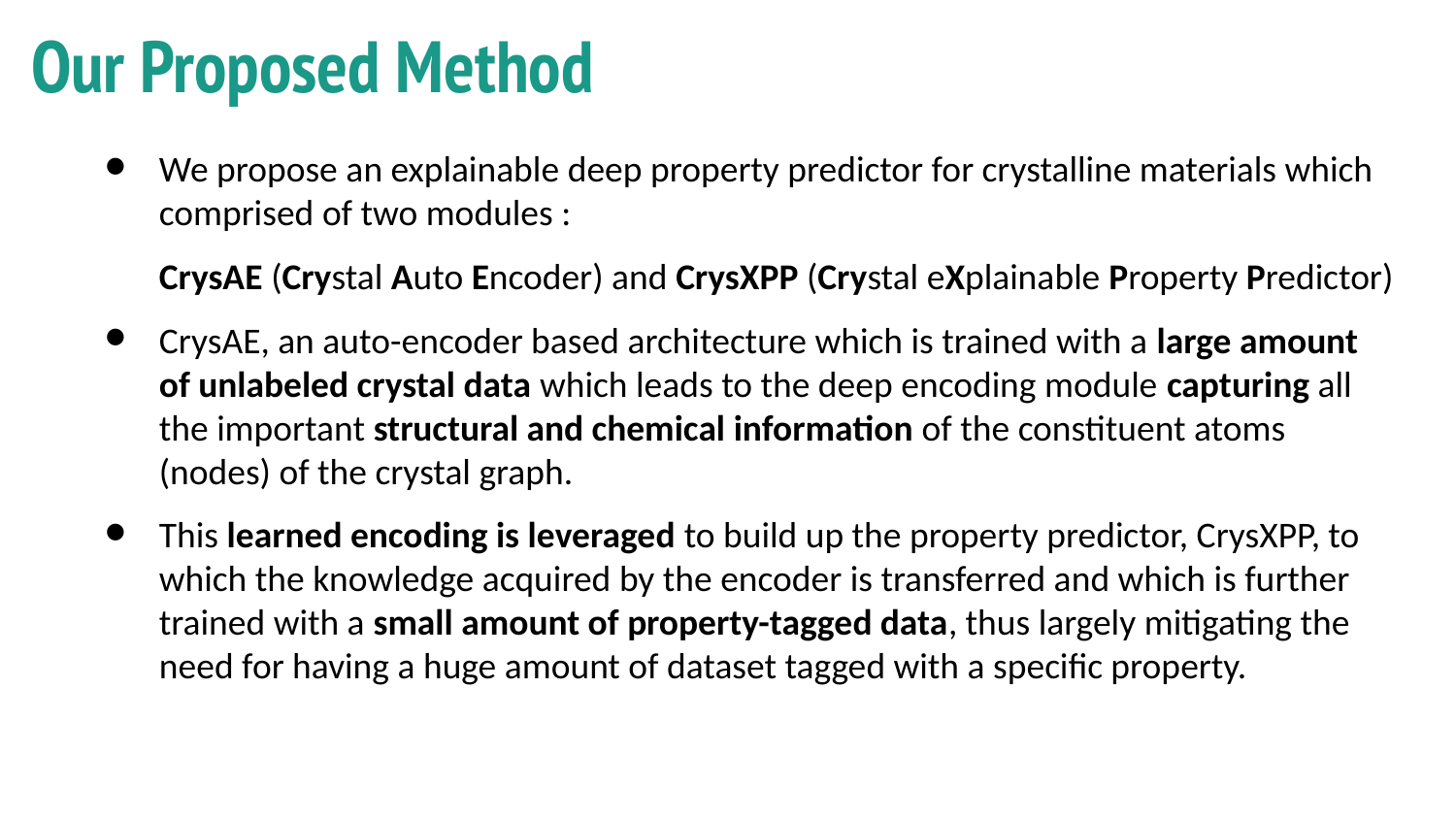

Our Proposed Method

We propose an explainable deep property predictor for crystalline materials which comprised of two modules :
CrysAE (Crystal Auto Encoder) and CrysXPP (Crystal eXplainable Property Predictor)
CrysAE, an auto-encoder based architecture which is trained with a large amount of unlabeled crystal data which leads to the deep encoding module capturing all the important structural and chemical information of the constituent atoms (nodes) of the crystal graph.
This learned encoding is leveraged to build up the property predictor, CrysXPP, to which the knowledge acquired by the encoder is transferred and which is further trained with a small amount of property-tagged data, thus largely mitigating the need for having a huge amount of dataset tagged with a specific property.